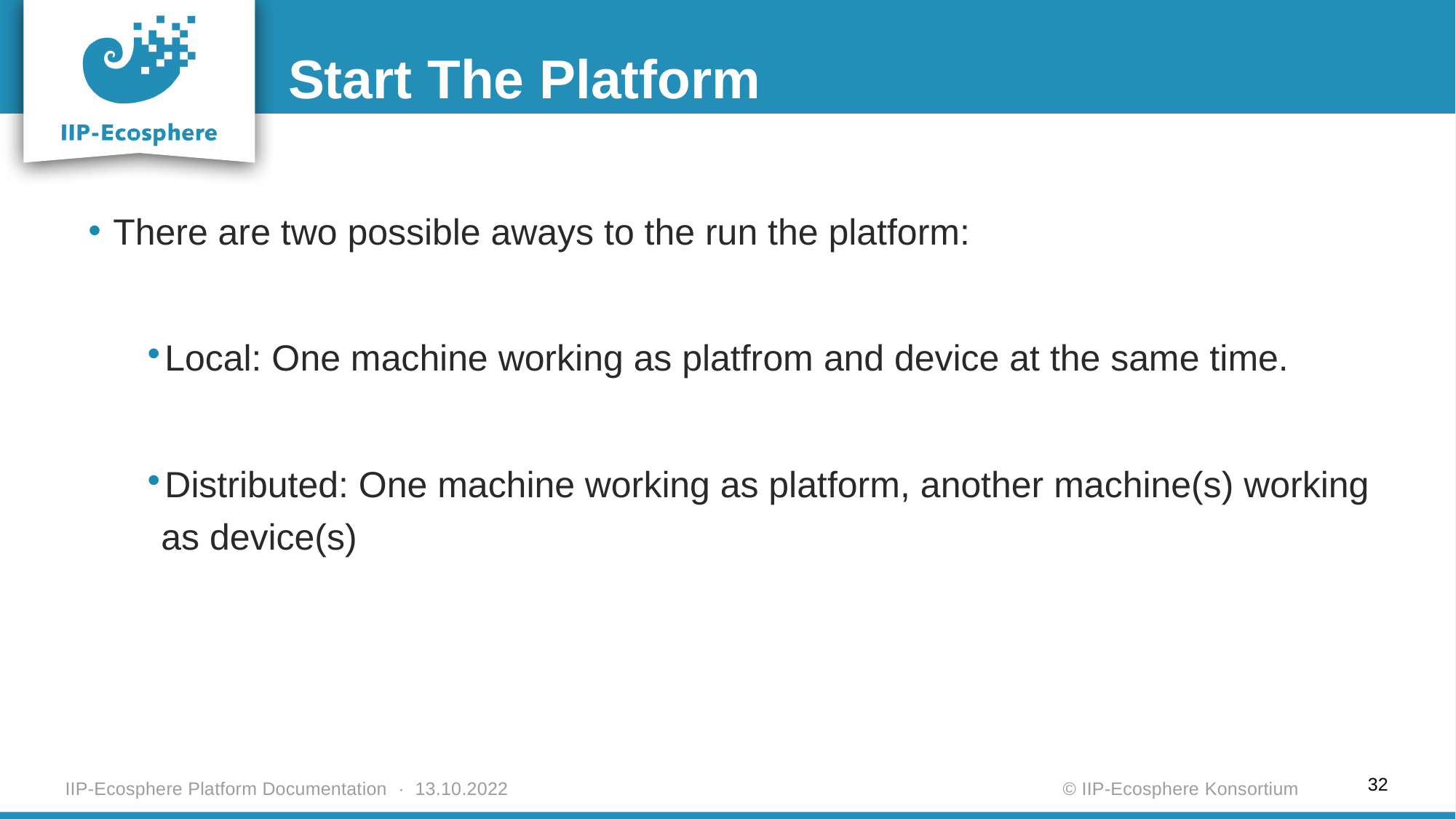

Start The Platform
There are two possible aways to the run the platform:

Local: One machine working as platfrom and device at the same time.

Distributed: One machine working as platform, another machine(s) working as device(s)